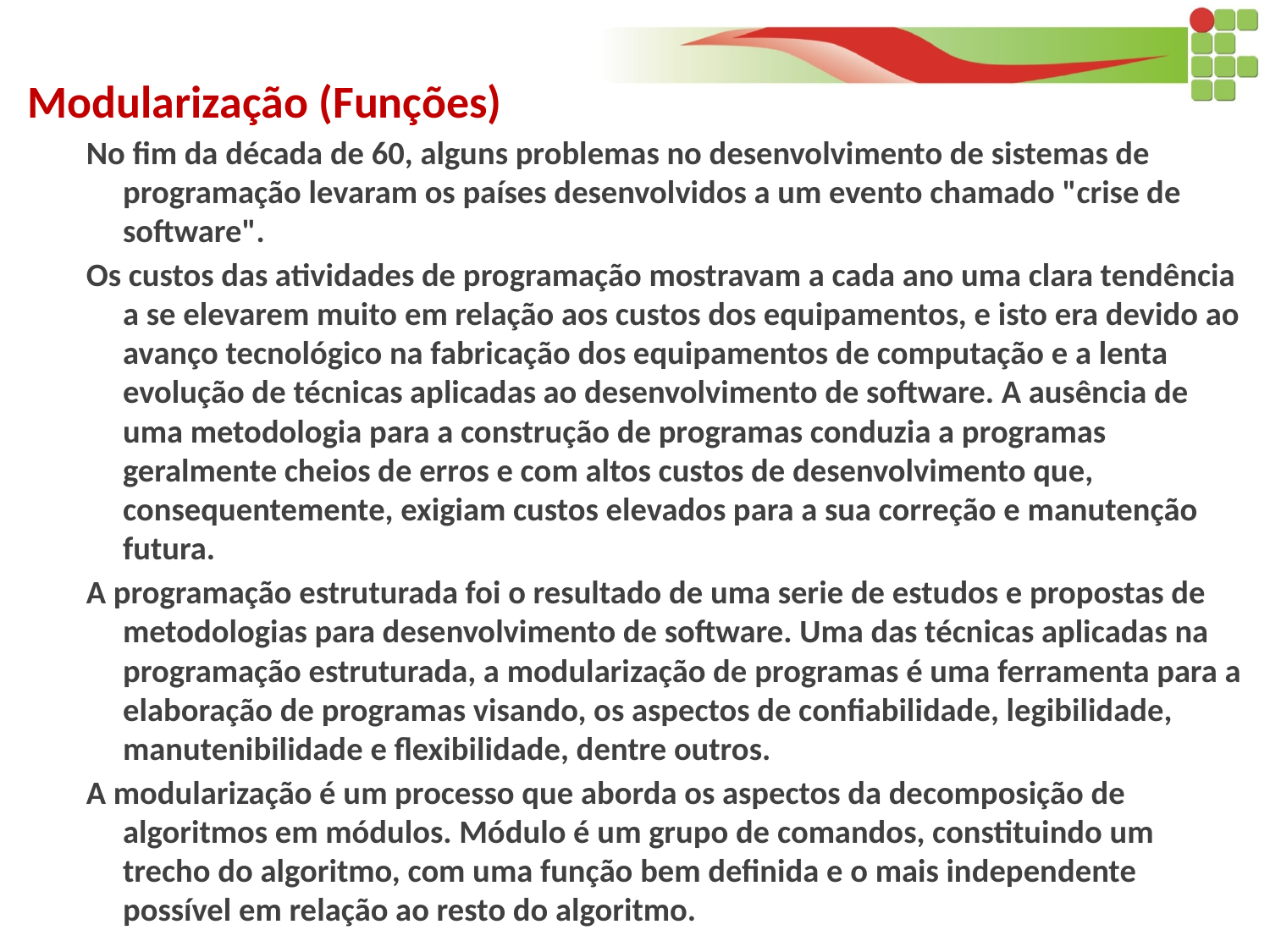

Modularização (Funções)
No fim da década de 60, alguns problemas no desenvolvimento de sistemas de programação levaram os países desenvolvidos a um evento chamado "crise de software".
Os custos das atividades de programação mostravam a cada ano uma clara tendência a se elevarem muito em relação aos custos dos equipamentos, e isto era devido ao avanço tecnológico na fabricação dos equipamentos de computação e a lenta evolução de técnicas aplicadas ao desenvolvimento de software. A ausência de uma metodologia para a construção de programas conduzia a programas geralmente cheios de erros e com altos custos de desenvolvimento que, consequentemente, exigiam custos elevados para a sua correção e manutenção futura.
A programação estruturada foi o resultado de uma serie de estudos e propostas de metodologias para desenvolvimento de software. Uma das técnicas aplicadas na programação estruturada, a modularização de programas é uma ferramenta para a elaboração de programas visando, os aspectos de confiabilidade, legibilidade, manutenibilidade e flexibilidade, dentre outros.
A modularização é um processo que aborda os aspectos da decomposição de algoritmos em módulos. Módulo é um grupo de comandos, constituindo um trecho do algoritmo, com uma função bem definida e o mais independente possível em relação ao resto do algoritmo.